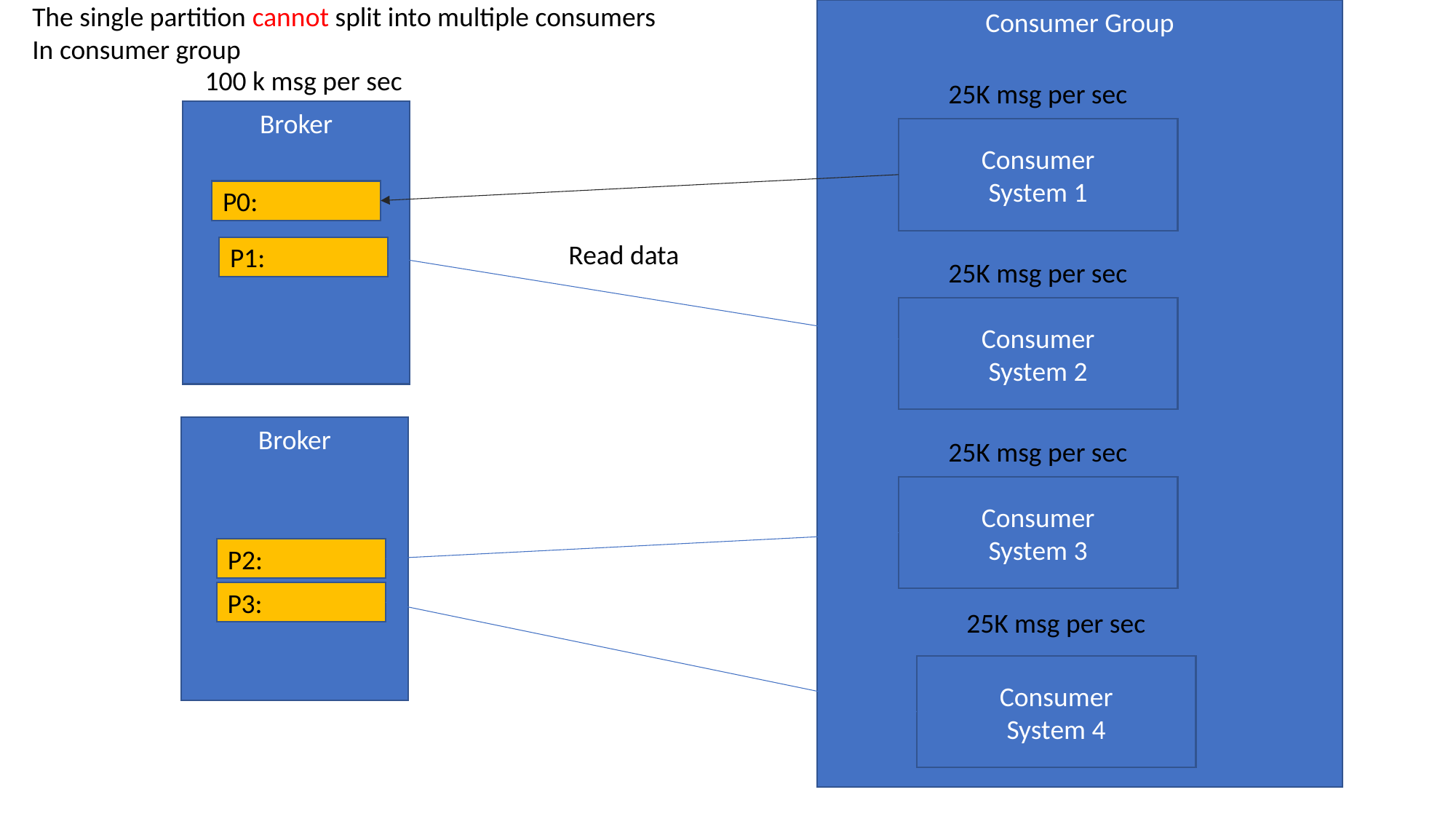

Consumer Group
The single partition cannot split into multiple consumers
In consumer group
100 k msg per sec
25K msg per sec
Broker
Consumer
System 1
P0:
Read data
P1:
25K msg per sec
Consumer
System 2
Broker
25K msg per sec
Consumer
System 3
P2:
P3:
25K msg per sec
Consumer
System 4